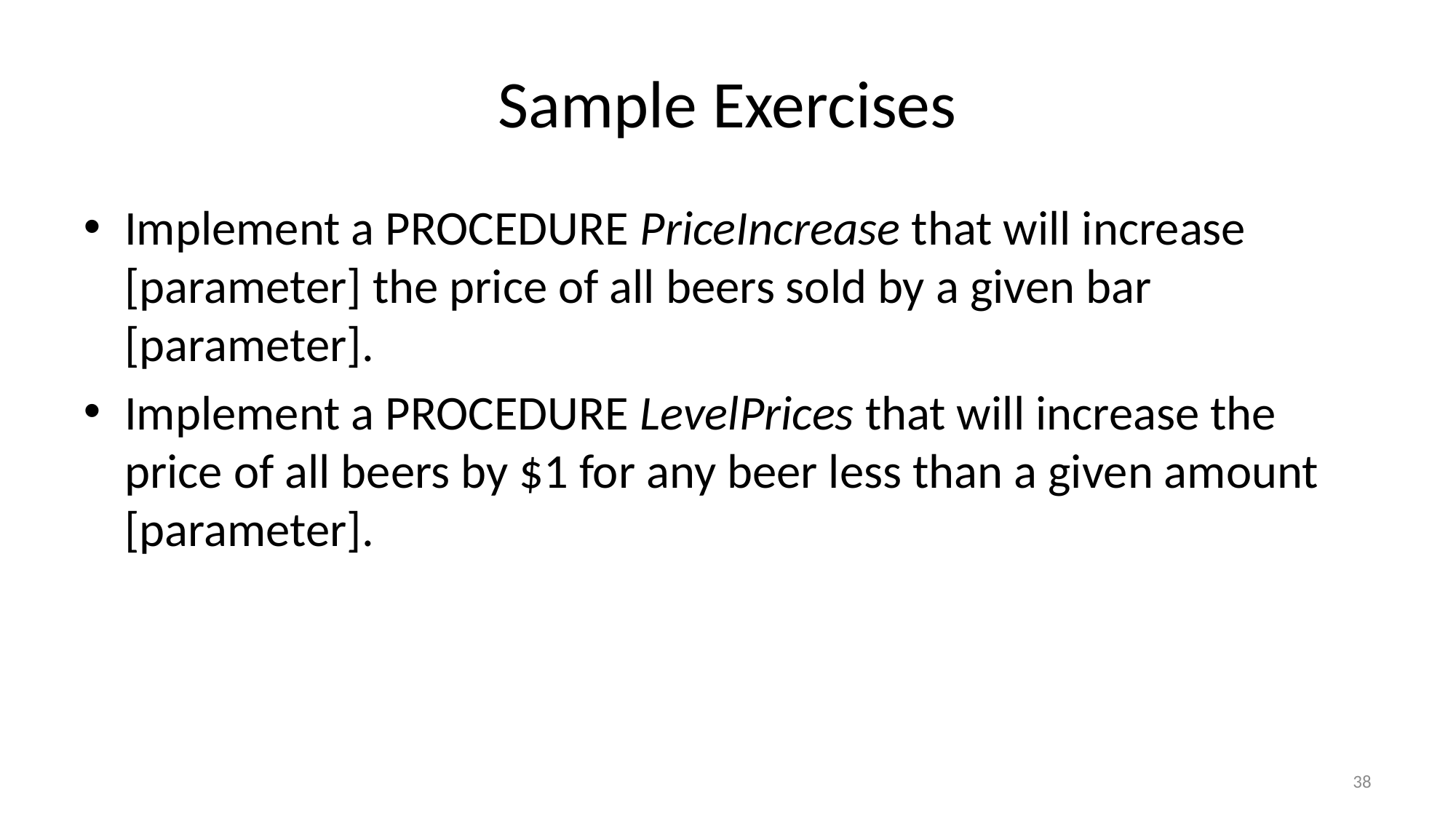

# Sample Exercises
Implement a PROCEDURE PriceIncrease that will increase [parameter] the price of all beers sold by a given bar [parameter].
Implement a PROCEDURE LevelPrices that will increase the price of all beers by $1 for any beer less than a given amount [parameter].

38